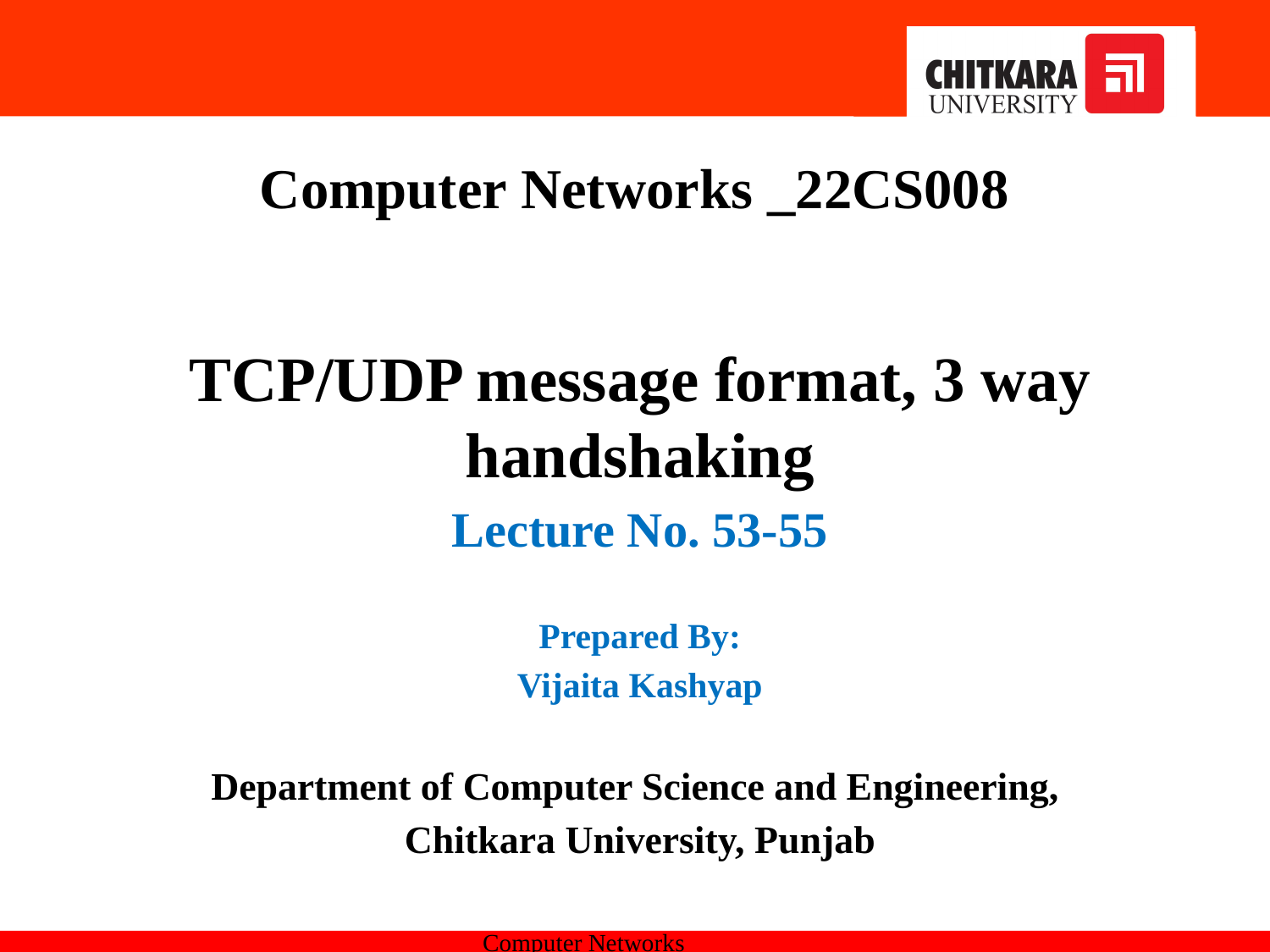

Computer Networks _22CS008

TCP/UDP message format, 3 way handshaking
Lecture No. 53-55

Prepared By:
Vijaita Kashyap

Department of Computer Science and Engineering,
Chitkara University, Punjab

Computer Networks